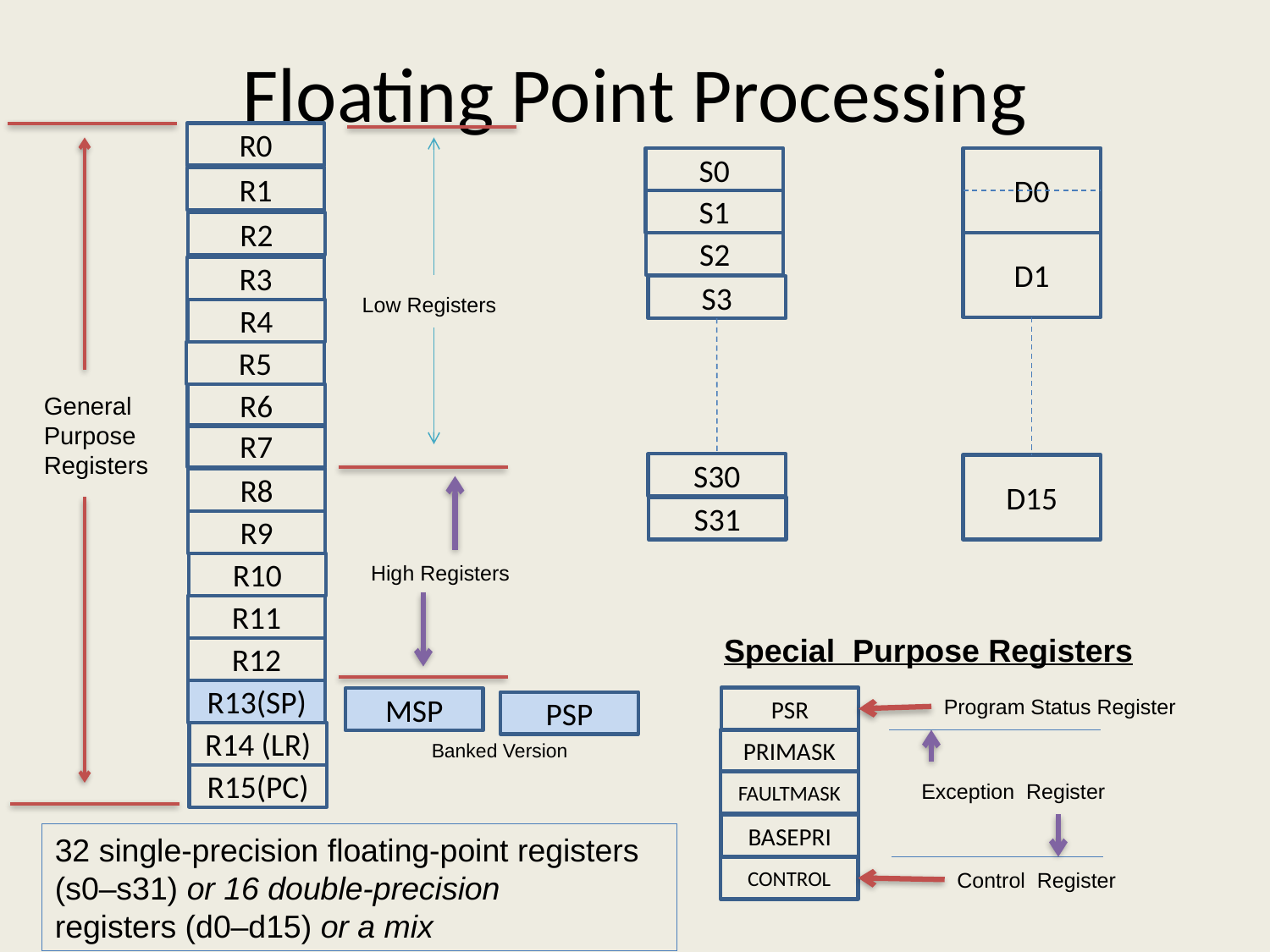

Floating Point Processing
R0
S0
D0
R1
S1
R2
S2
D1
R3
S3
Low Registers
R4
R5
General
Purpose
Registers
R6
R7
S30
D15
R8
S31
R9
R10
High Registers
R11
Special  Purpose Registers
R12
R13(SP)
PSR
Program Status Register
MSP
PSP
R14 (LR)
PRIMASK
Banked Version
R15(PC)
FAULTMASK
  Exception  Register
BASEPRI
32 single-precision floating-point registers (s0–s31) or 16 double-precision
registers (d0–d15) or a mix
CONTROL
Control  Register